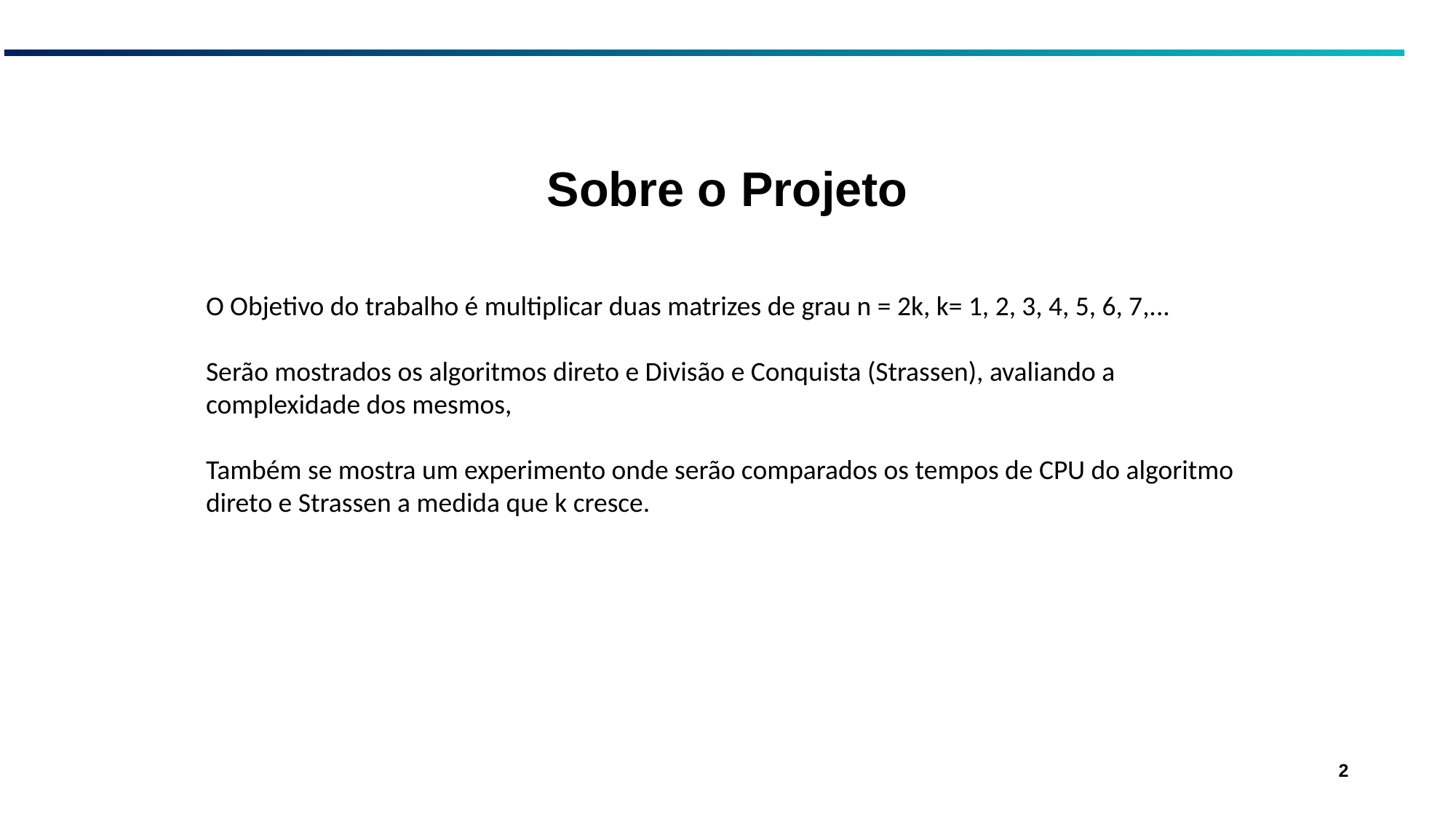

# Sobre o Projeto
O Objetivo do trabalho é multiplicar duas matrizes de grau n = 2k, k= 1, 2, 3, 4, 5, 6, 7,...

Serão mostrados os algoritmos direto e Divisão e Conquista (Strassen), avaliando a complexidade dos mesmos,

Também se mostra um experimento onde serão comparados os tempos de CPU do algoritmo direto e Strassen a medida que k cresce.